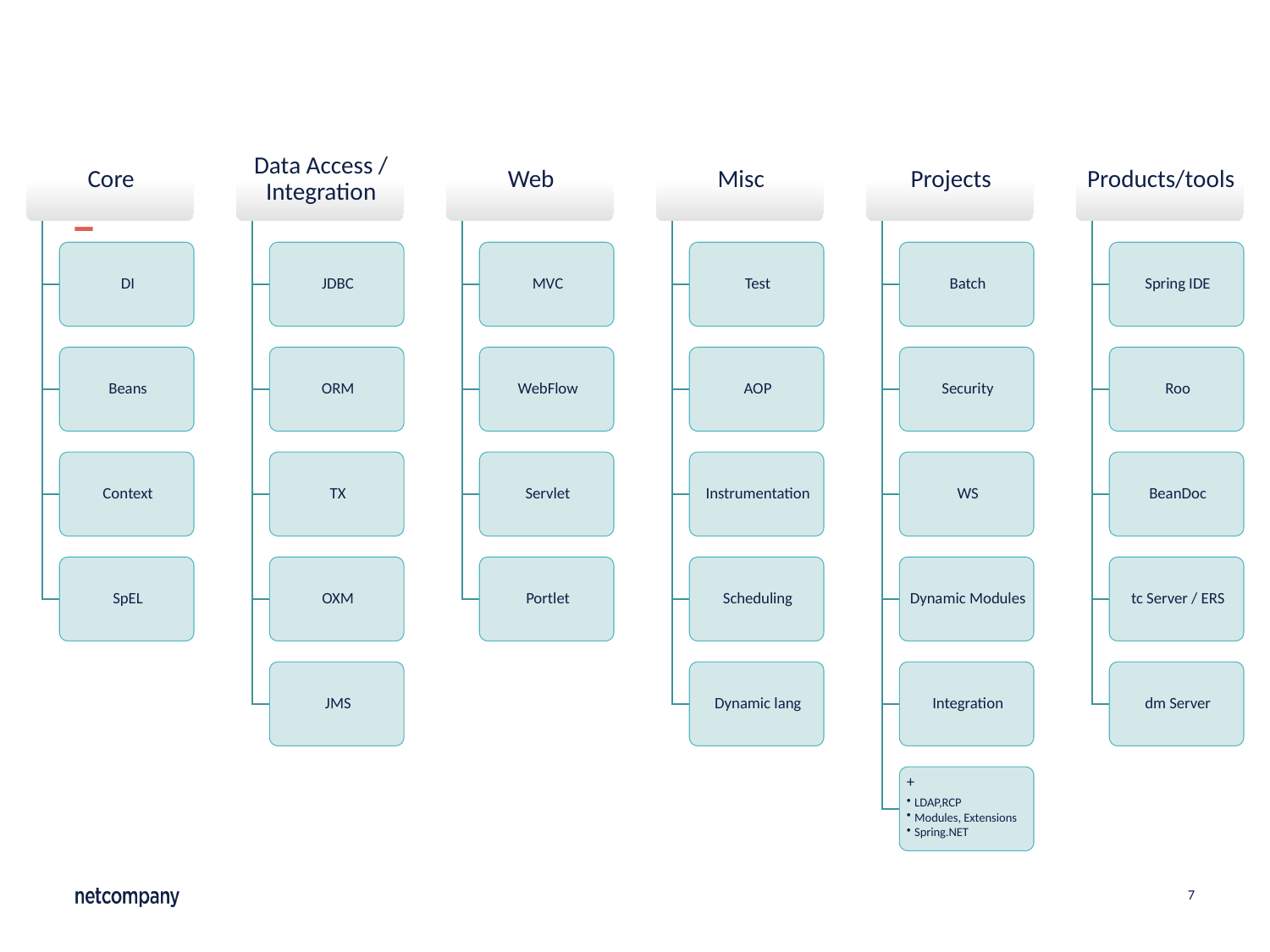

Core
DI
Beans
Context
SpEL
Data Access / Integration
JDBC
ORM
TX
OXM
JMS
Web
MVC
WebFlow
Servlet
Portlet
Misc
Test
AOP
Instrumentation
Scheduling
Dynamic lang
Projects
Batch
Security
WS
Dynamic Modules
Integration
+
LDAP,RCP
Modules, Extensions
Spring.NET
Products/tools
Spring IDE
Roo
BeanDoc
tc Server / ERS
dm Server